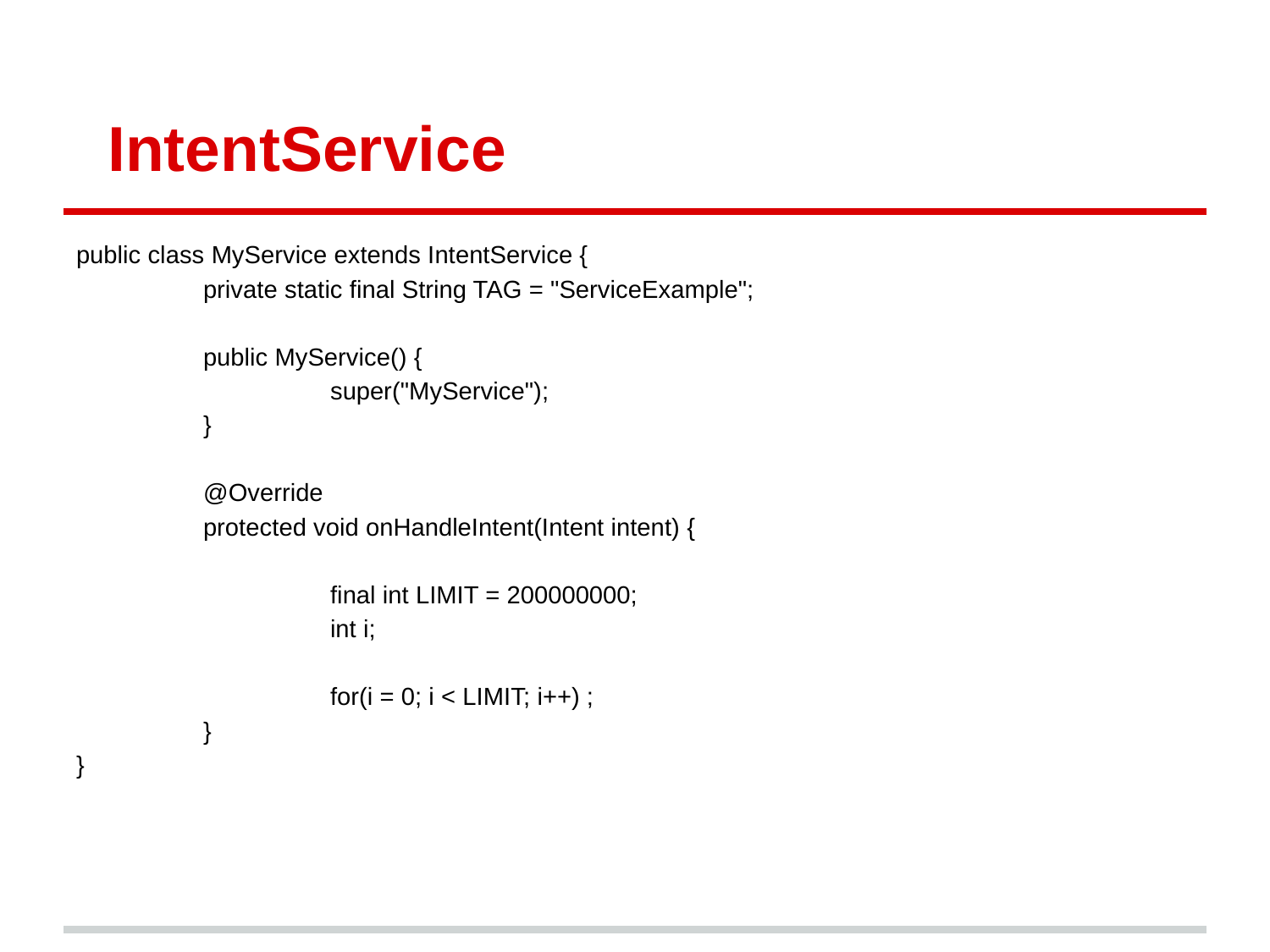

# IntentService
public class MyService extends IntentService {
	private static final String TAG = "ServiceExample";

	public MyService() {
		super("MyService");
	}

	@Override
	protected void onHandleIntent(Intent intent) {

		final int LIMIT = 200000000;
		int i;

		for(i = 0; i < LIMIT; i++) ;
	}
}